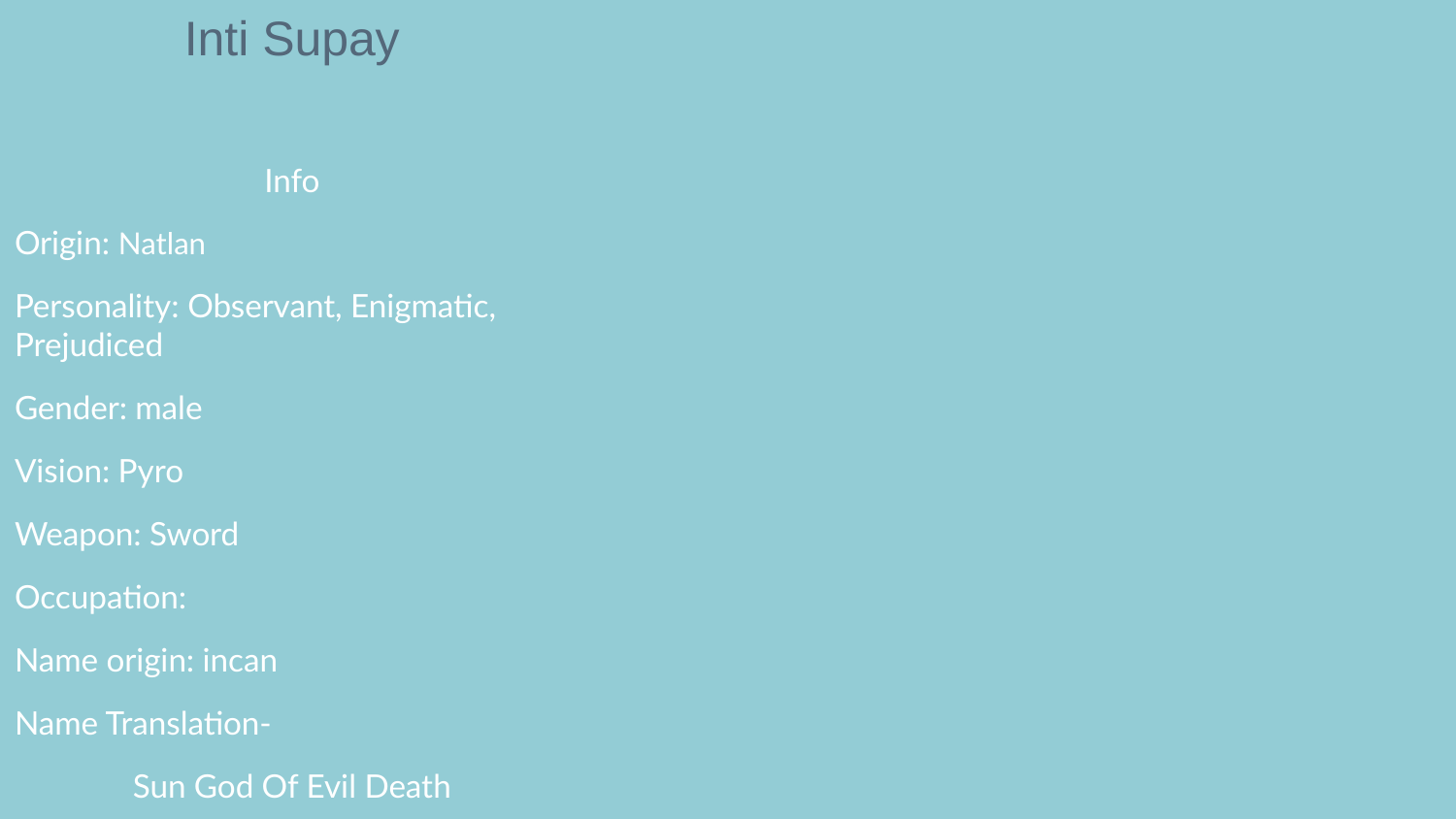

# Inti Supay
Info
Origin: Natlan
Personality: Observant, Enigmatic, Prejudiced
Gender: male
Vision: Pyro
Weapon: Sword
Occupation:
Name origin: incan
Name Translation-
Sun God Of Evil Death